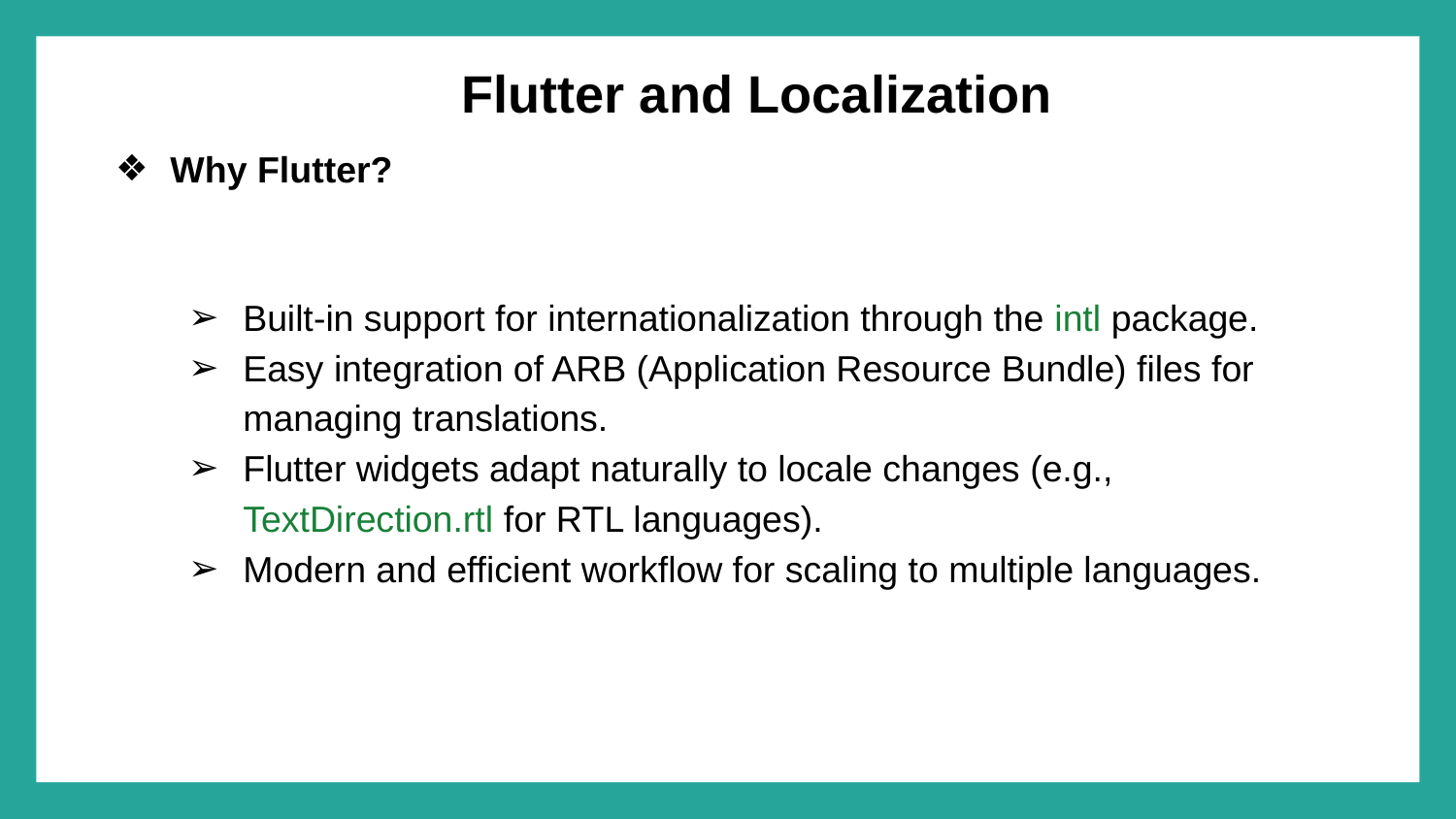

# Flutter and Localization

Why Flutter?

Built-in support for internationalization through the intl package.
Easy integration of ARB (Application Resource Bundle) files for managing translations.
Flutter widgets adapt naturally to locale changes (e.g., TextDirection.rtl for RTL languages).
Modern and efficient workflow for scaling to multiple languages.